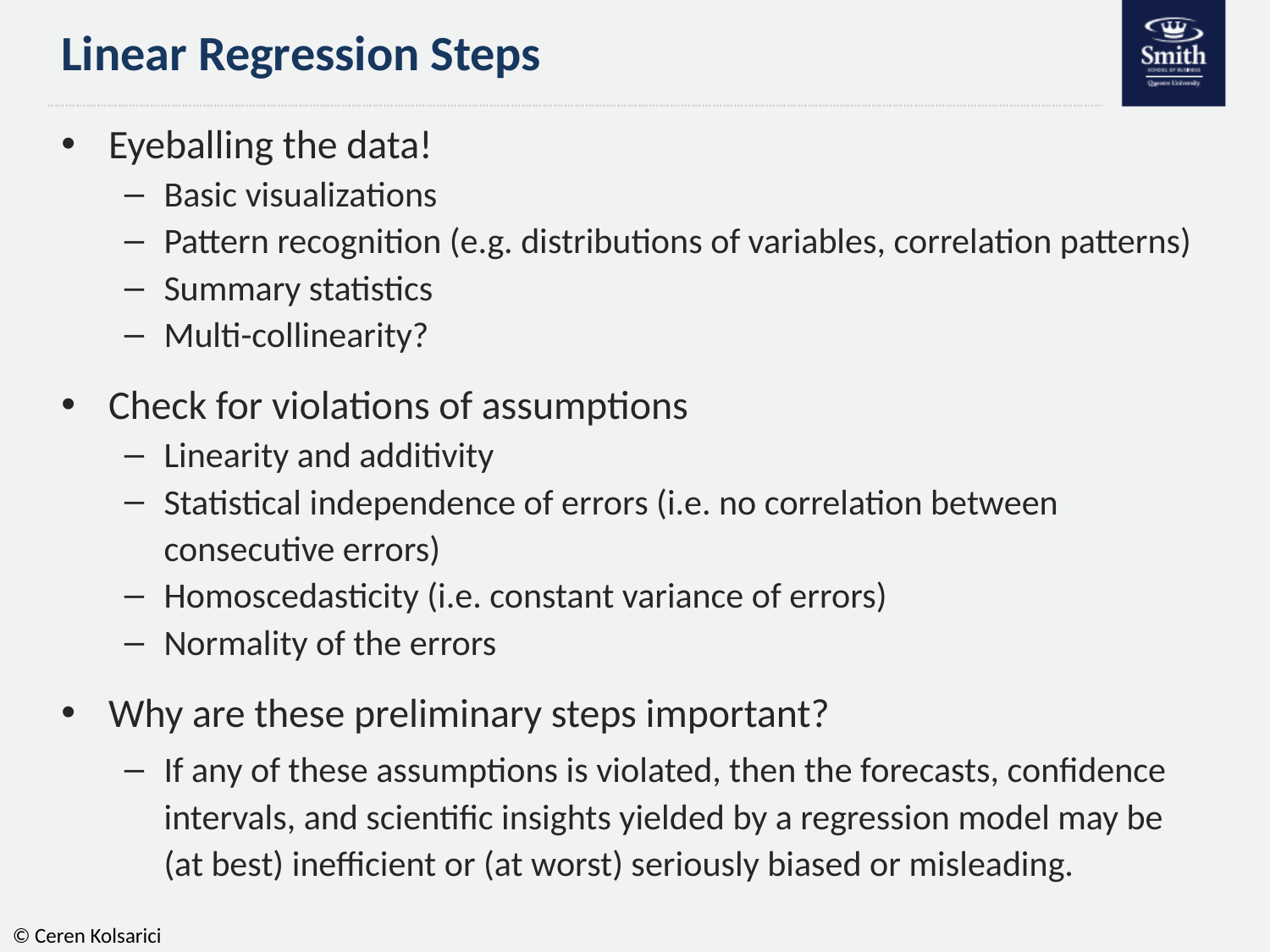

# Linear Regression Steps
Eyeballing the data!
Basic visualizations
Pattern recognition (e.g. distributions of variables, correlation patterns)
Summary statistics
Multi-collinearity?
Check for violations of assumptions
Linearity and additivity
Statistical independence of errors (i.e. no correlation between consecutive errors)
Homoscedasticity (i.e. constant variance of errors)
Normality of the errors
Why are these preliminary steps important?
If any of these assumptions is violated, then the forecasts, confidence intervals, and scientific insights yielded by a regression model may be
(at best) inefficient or (at worst) seriously biased or misleading.

© Ceren Kolsarici